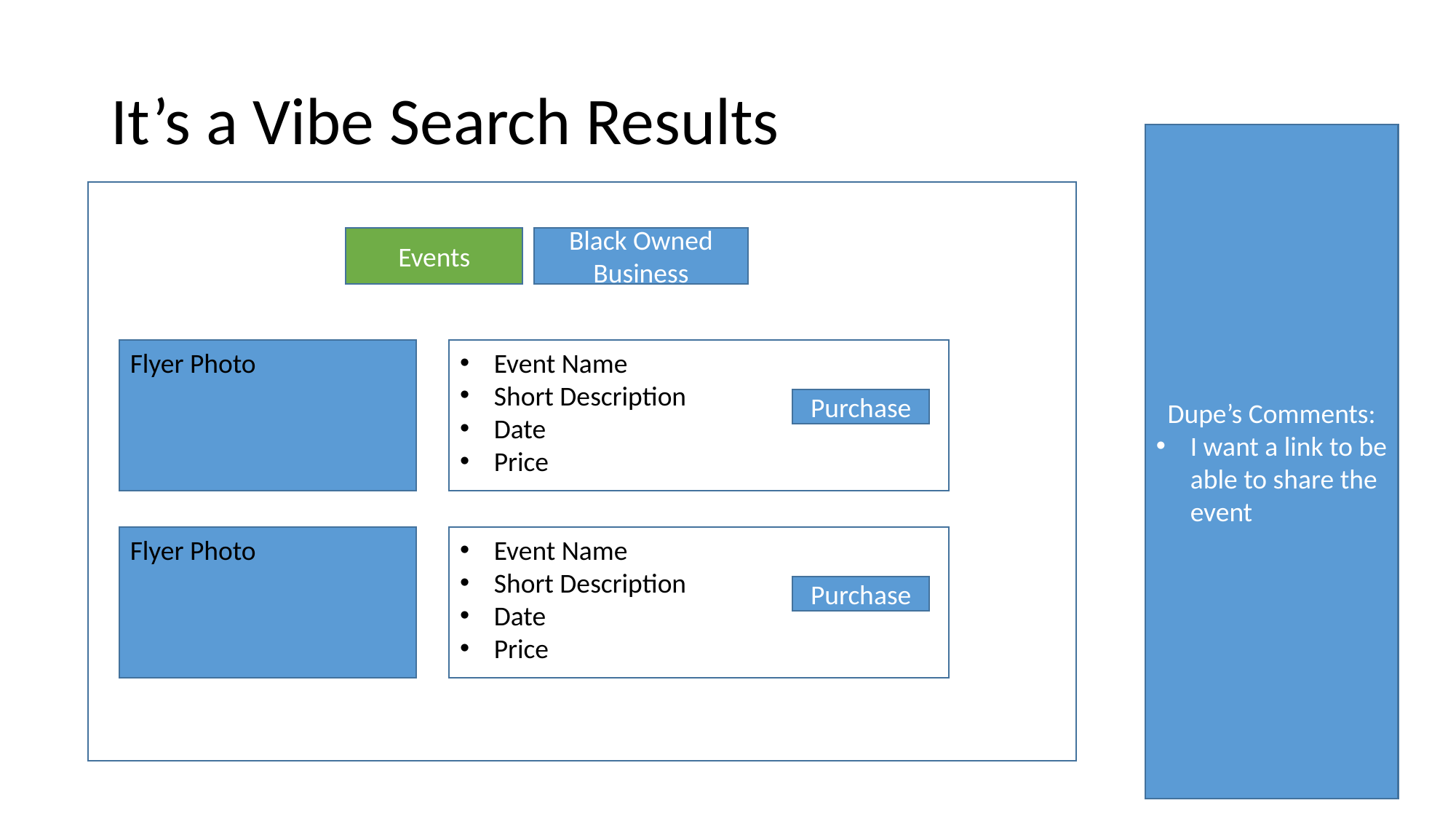

# It’s a Vibe Search Results
Dupe’s Comments:
I want a link to be able to share the event

Events
Black Owned Business
Flyer Photo

Event Name
Short Description
Date
Price

Purchase
Flyer Photo

Event Name
Short Description
Date
Price

Purchase